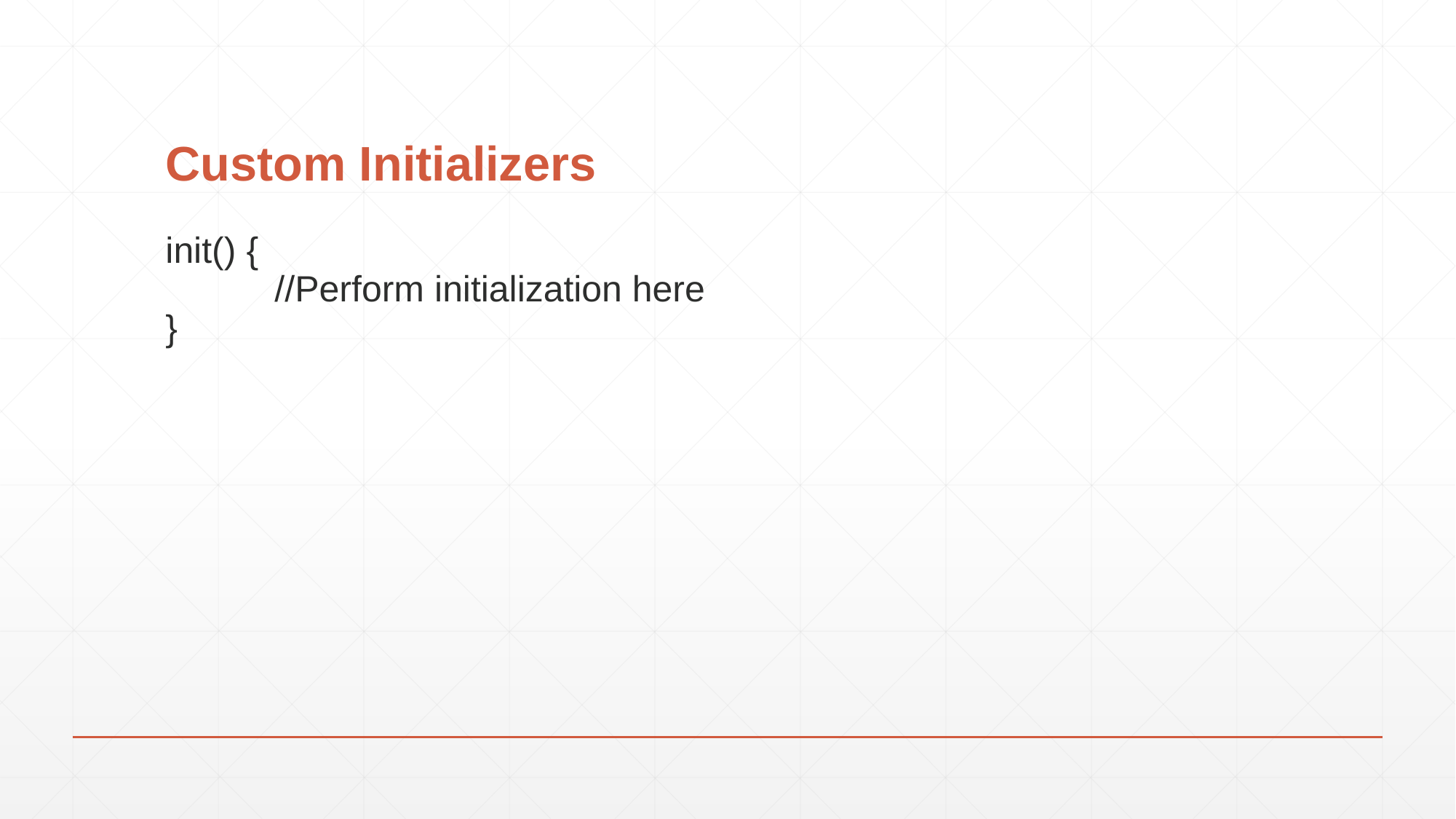

# Custom Initializers
init() {
	//Perform initialization here
}